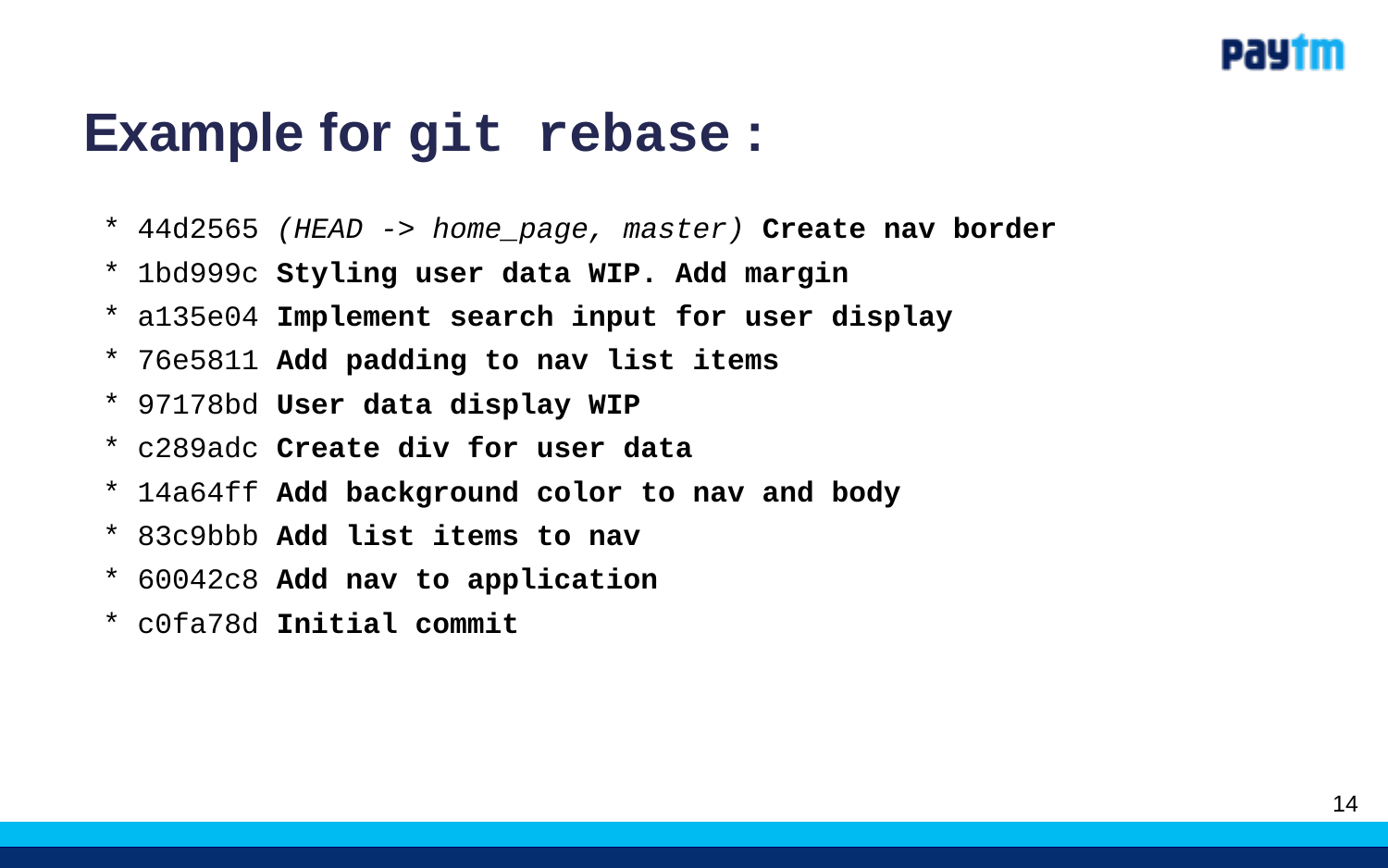

# Example for git rebase :
* 44d2565 (HEAD -> home_page, master) Create nav border
* 1bd999c Styling user data WIP. Add margin
* a135e04 Implement search input for user display
* 76e5811 Add padding to nav list items
* 97178bd User data display WIP
* c289adc Create div for user data
* 14a64ff Add background color to nav and body
* 83c9bbb Add list items to nav
* 60042c8 Add nav to application
* c0fa78d Initial commit
14